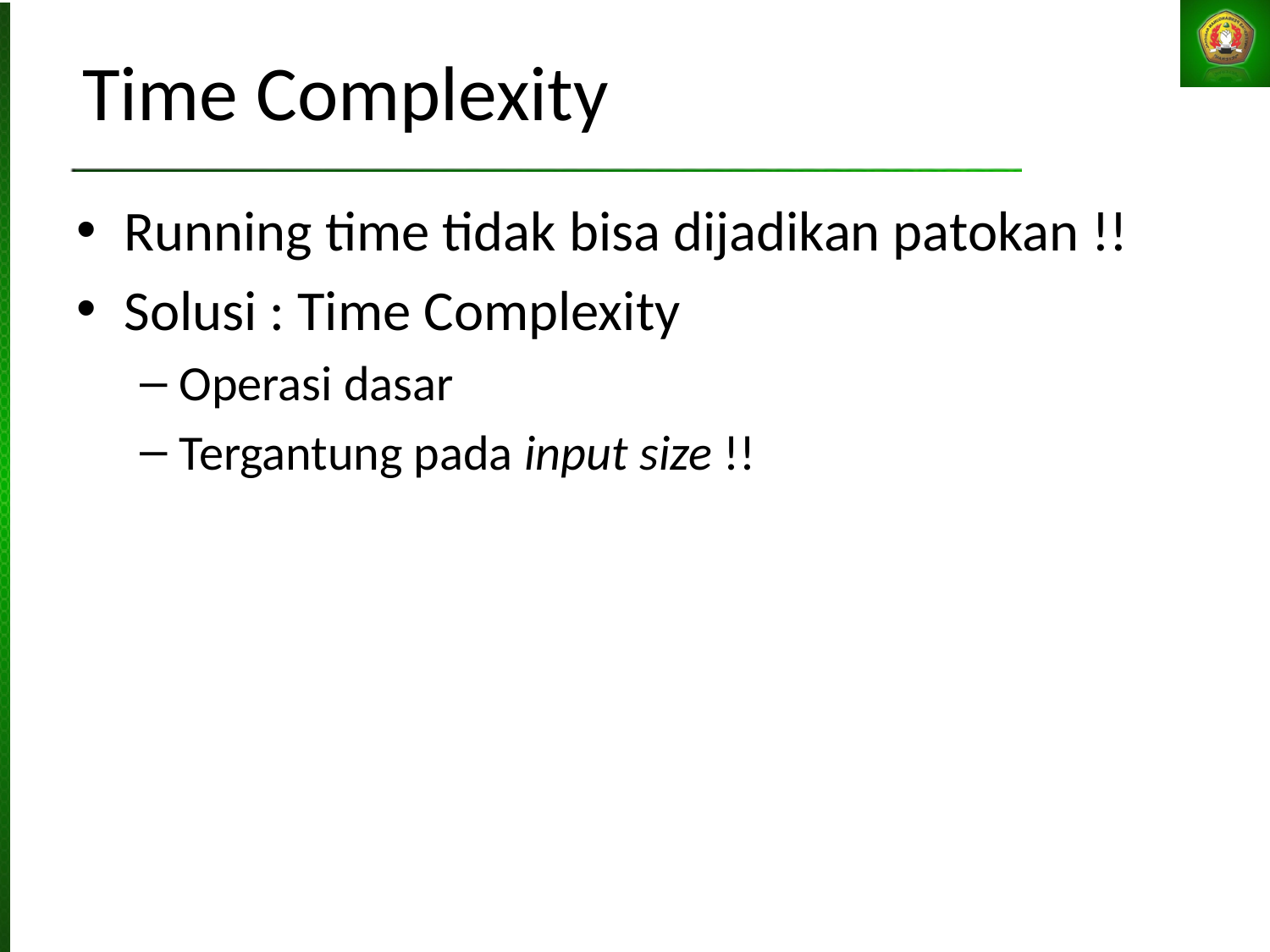

# Time Complexity
Running time tidak bisa dijadikan patokan !!
Solusi : Time Complexity
Operasi dasar
Tergantung pada input size !!